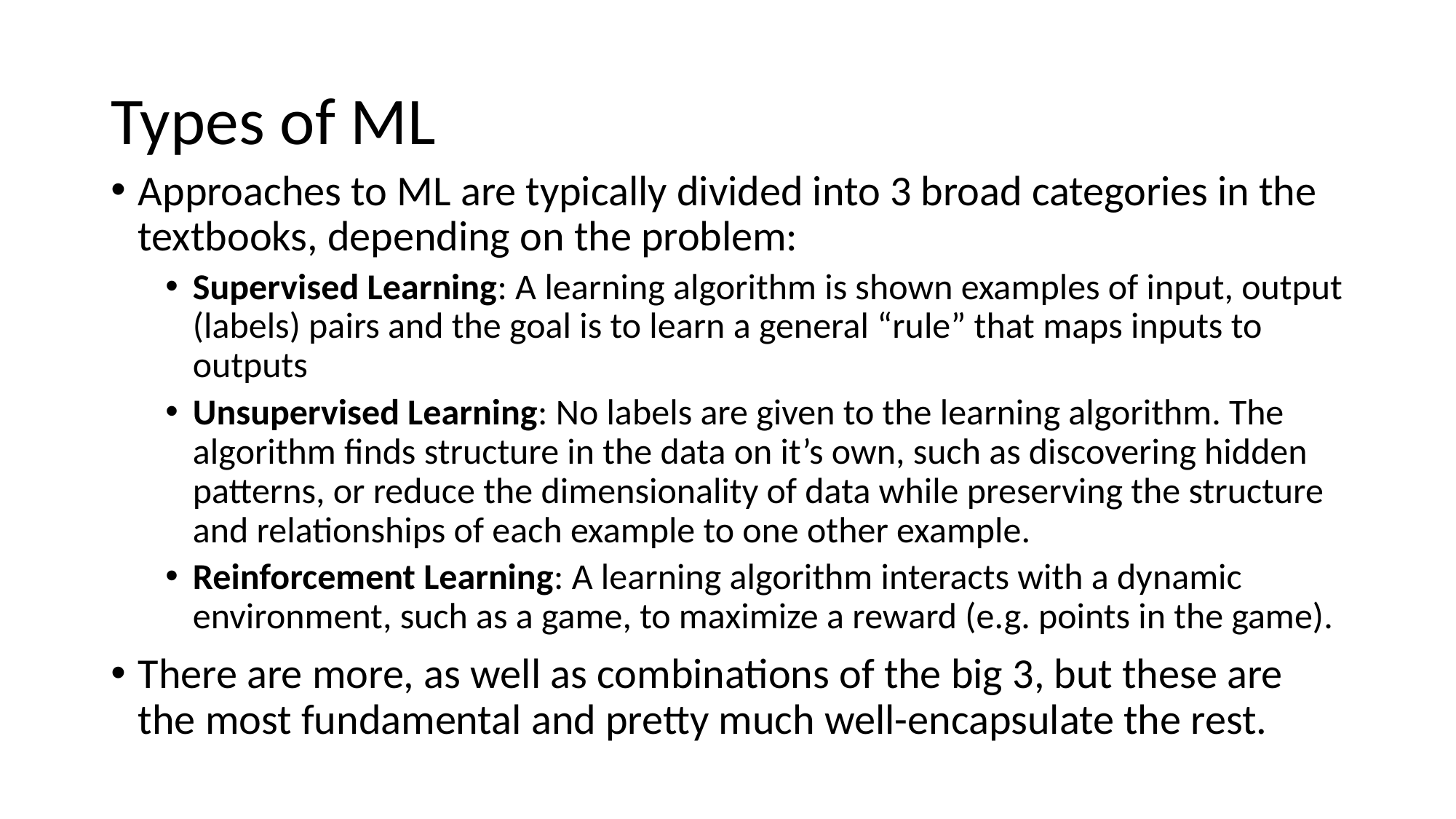

# Types of ML
Approaches to ML are typically divided into 3 broad categories in the textbooks, depending on the problem:
Supervised Learning: A learning algorithm is shown examples of input, output (labels) pairs and the goal is to learn a general “rule” that maps inputs to outputs
Unsupervised Learning: No labels are given to the learning algorithm. The algorithm finds structure in the data on it’s own, such as discovering hidden patterns, or reduce the dimensionality of data while preserving the structure and relationships of each example to one other example.
Reinforcement Learning: A learning algorithm interacts with a dynamic environment, such as a game, to maximize a reward (e.g. points in the game).
There are more, as well as combinations of the big 3, but these are the most fundamental and pretty much well-encapsulate the rest.